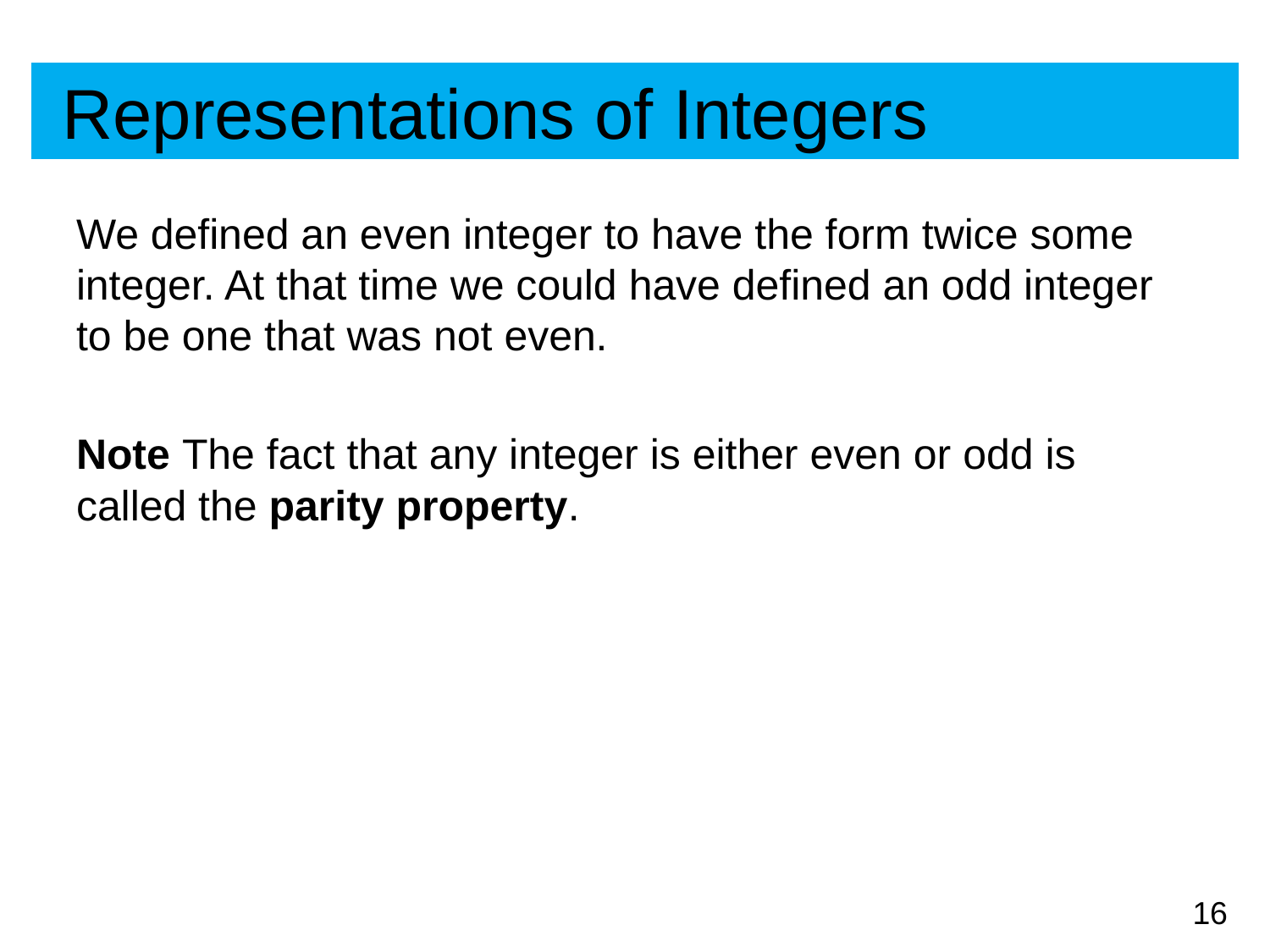

# Representations of Integers
We defined an even integer to have the form twice some integer. At that time we could have defined an odd integer to be one that was not even.

Note The fact that any integer is either even or odd is called the parity property.